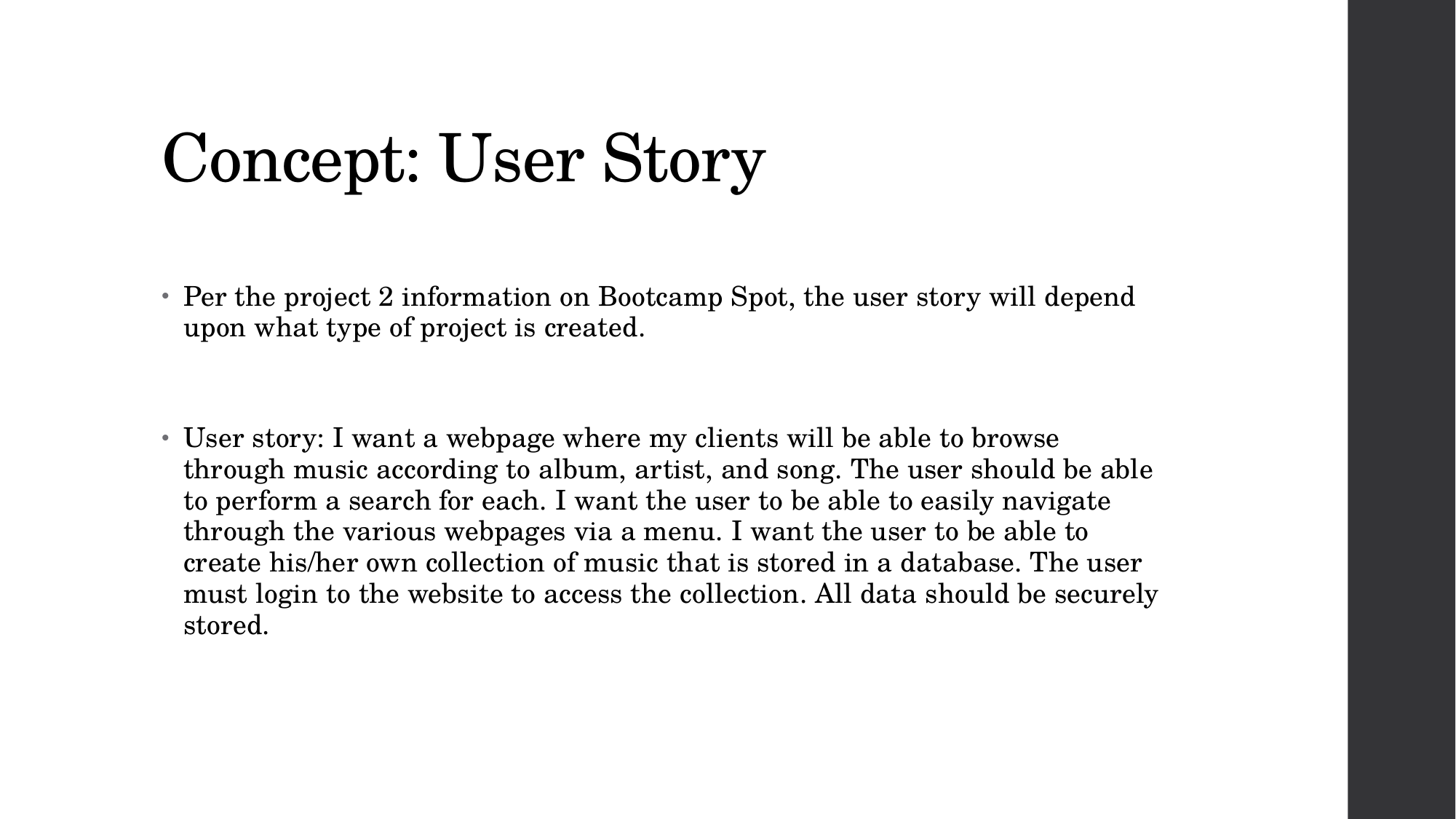

# Concept: User Story

Per the project 2 information on Bootcamp Spot, the user story will depend upon what type of project is created.

User story: I want a webpage where my clients will be able to browse through music according to album, artist, and song. The user should be able to perform a search for each. I want the user to be able to easily navigate through the various webpages via a menu. I want the user to be able to create his/her own collection of music that is stored in a database. The user must login to the website to access the collection. All data should be securely stored.